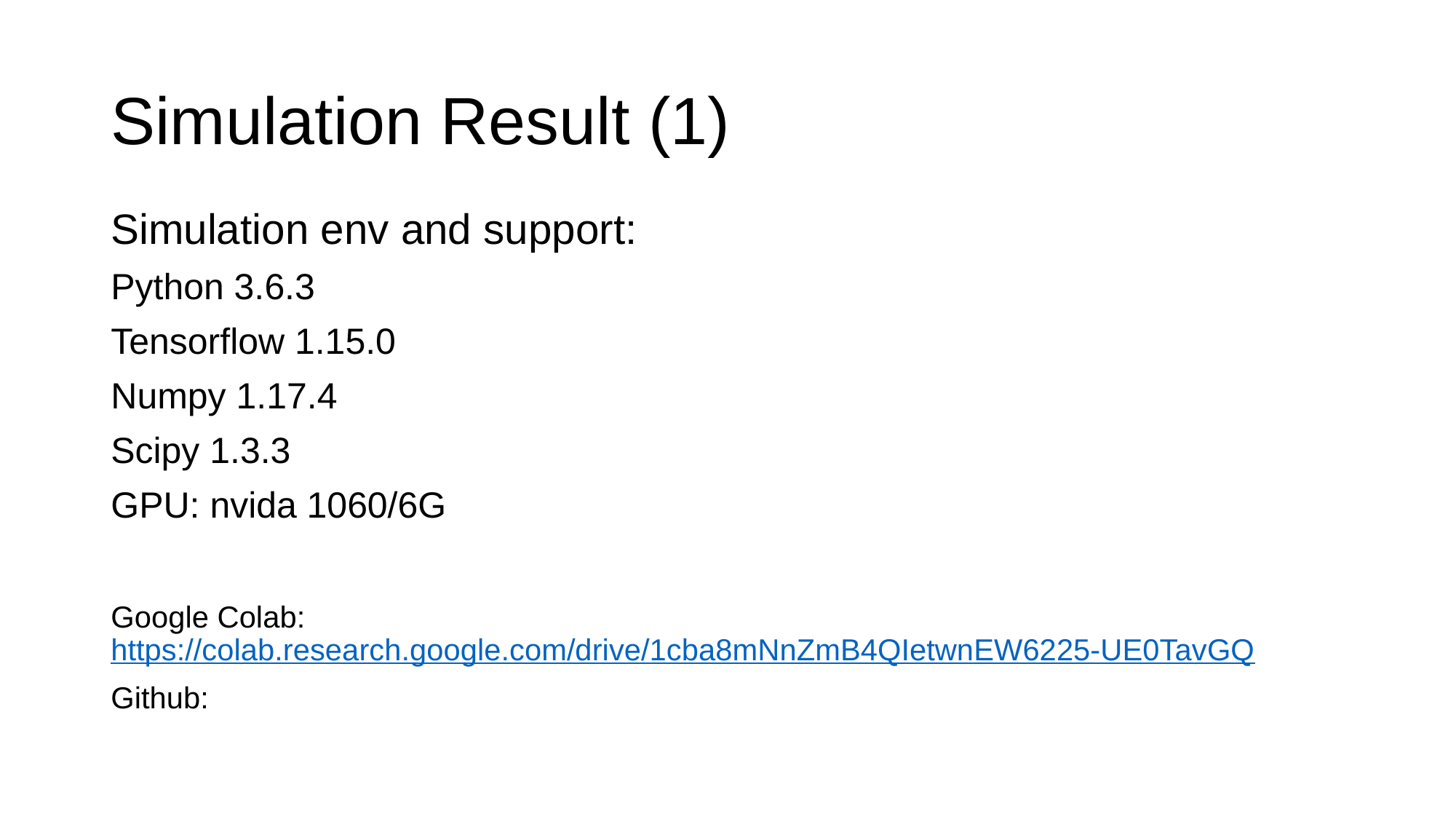

# Simulation Result (1)
Simulation env and support:
Python 3.6.3
Tensorflow 1.15.0
Numpy 1.17.4
Scipy 1.3.3
GPU: nvida 1060/6G

Google Colab: https://colab.research.google.com/drive/1cba8mNnZmB4QIetwnEW6225-UE0TavGQ
Github: